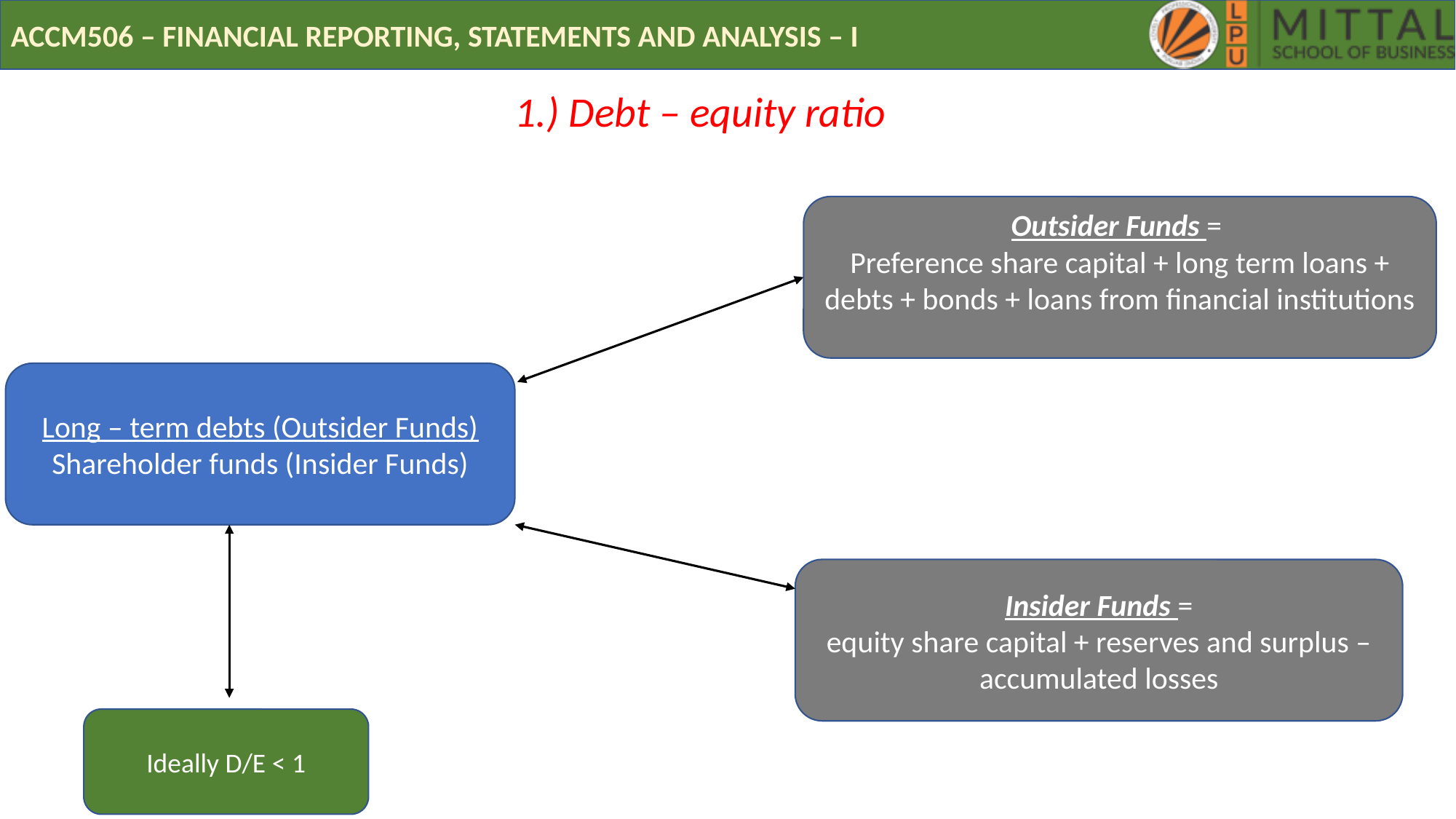

# 1.) Debt – equity ratio

Outsider Funds =
Preference share capital + long term loans + debts + bonds + loans from financial institutions

Long – term debts (Outsider Funds)
Shareholder funds (Insider Funds)
Insider Funds =
equity share capital + reserves and surplus – accumulated losses
Ideally D/E < 1